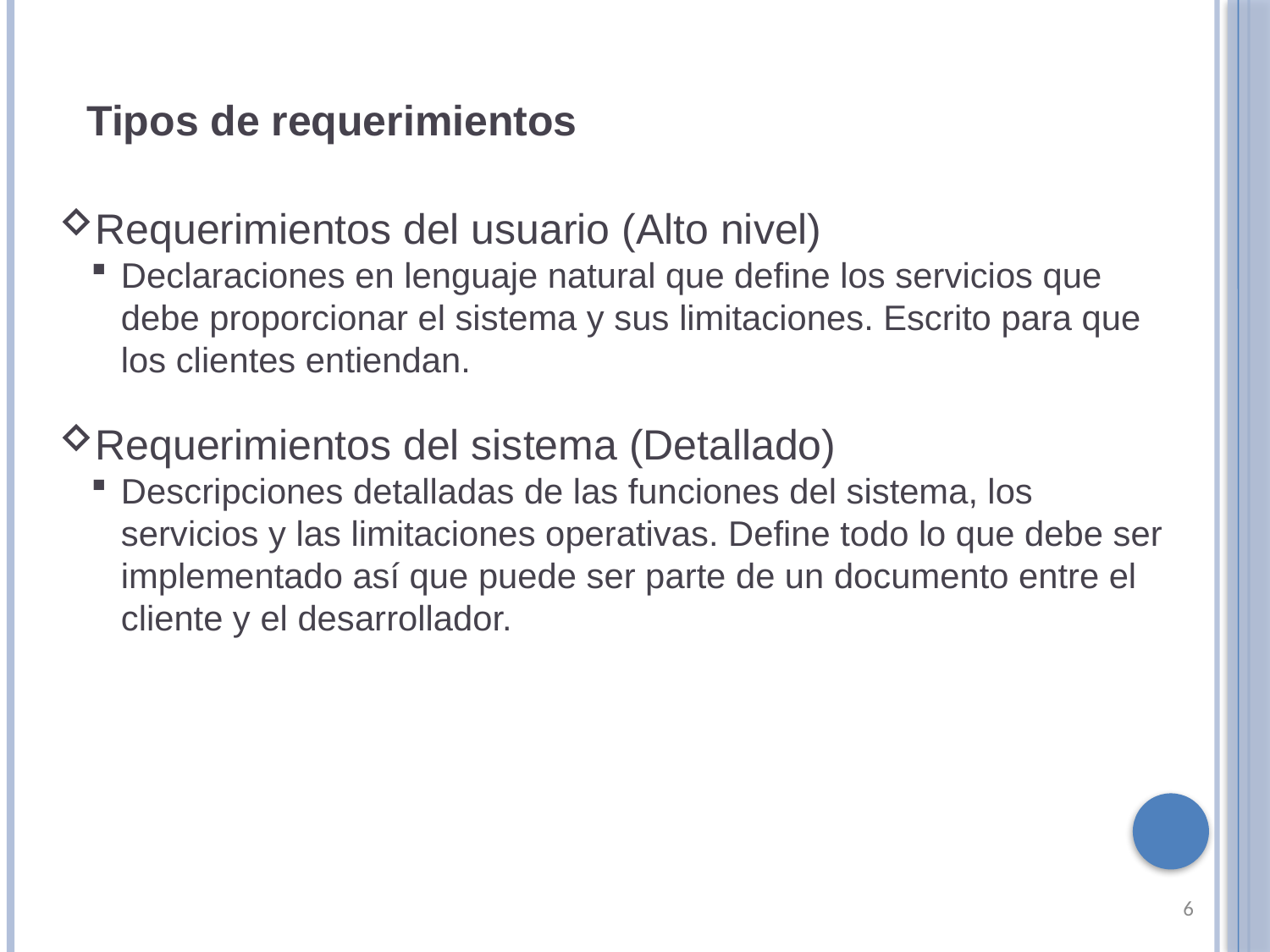

Tipos de requerimientos
Requerimientos del usuario (Alto nivel)
Declaraciones en lenguaje natural que define los servicios que debe proporcionar el sistema y sus limitaciones. Escrito para que los clientes entiendan.

Requerimientos del sistema (Detallado)
Descripciones detalladas de las funciones del sistema, los servicios y las limitaciones operativas. Define todo lo que debe ser implementado así que puede ser parte de un documento entre el cliente y el desarrollador.
6